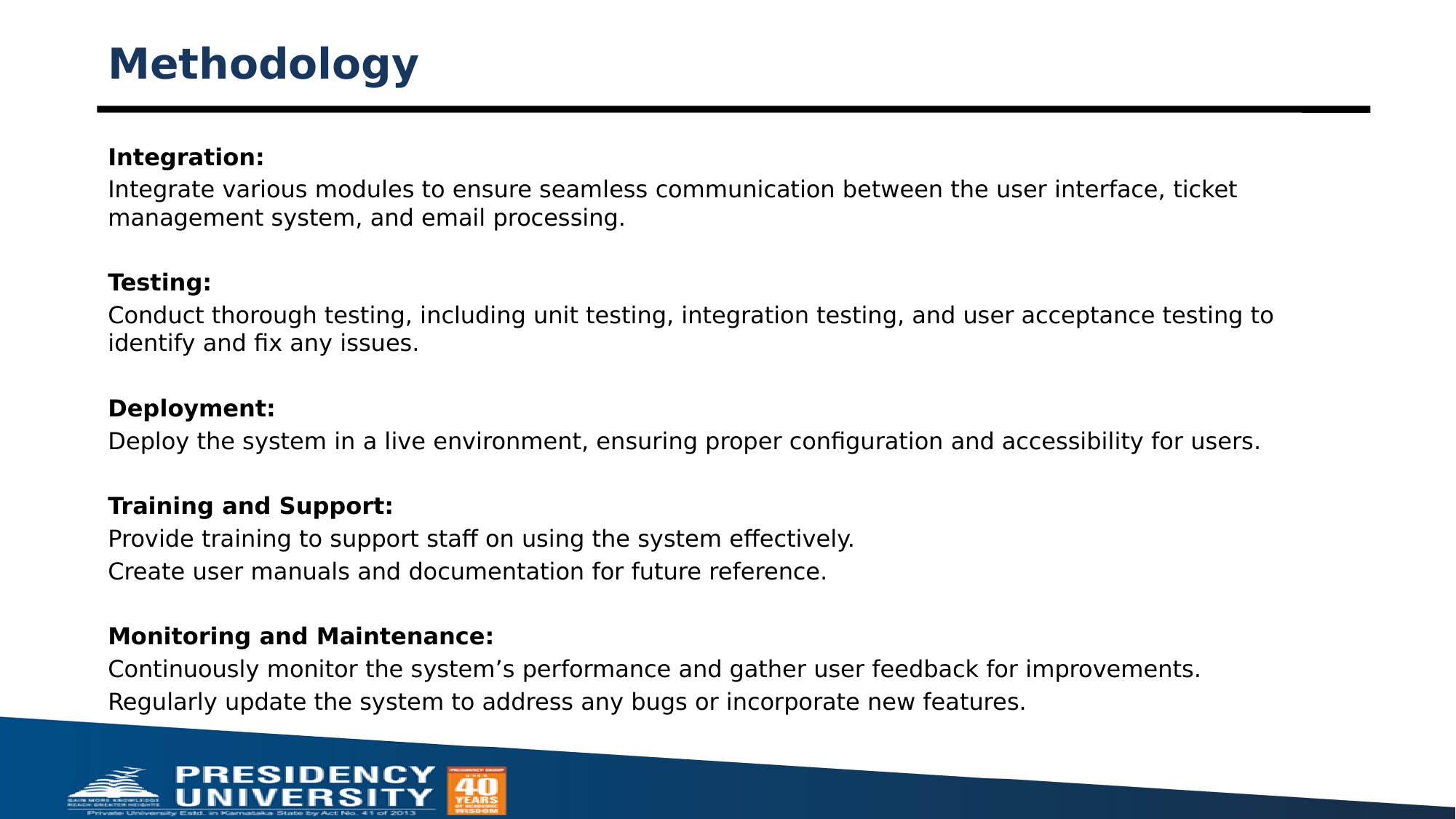

# Methodology
Integration:
Integrate various modules to ensure seamless communication between the user interface, ticket management system, and email processing.

Testing:
Conduct thorough testing, including unit testing, integration testing, and user acceptance testing to identify and fix any issues.

Deployment:
Deploy the system in a live environment, ensuring proper configuration and accessibility for users.

Training and Support:
Provide training to support staff on using the system effectively.
Create user manuals and documentation for future reference.

Monitoring and Maintenance:
Continuously monitor the system’s performance and gather user feedback for improvements.
Regularly update the system to address any bugs or incorporate new features.